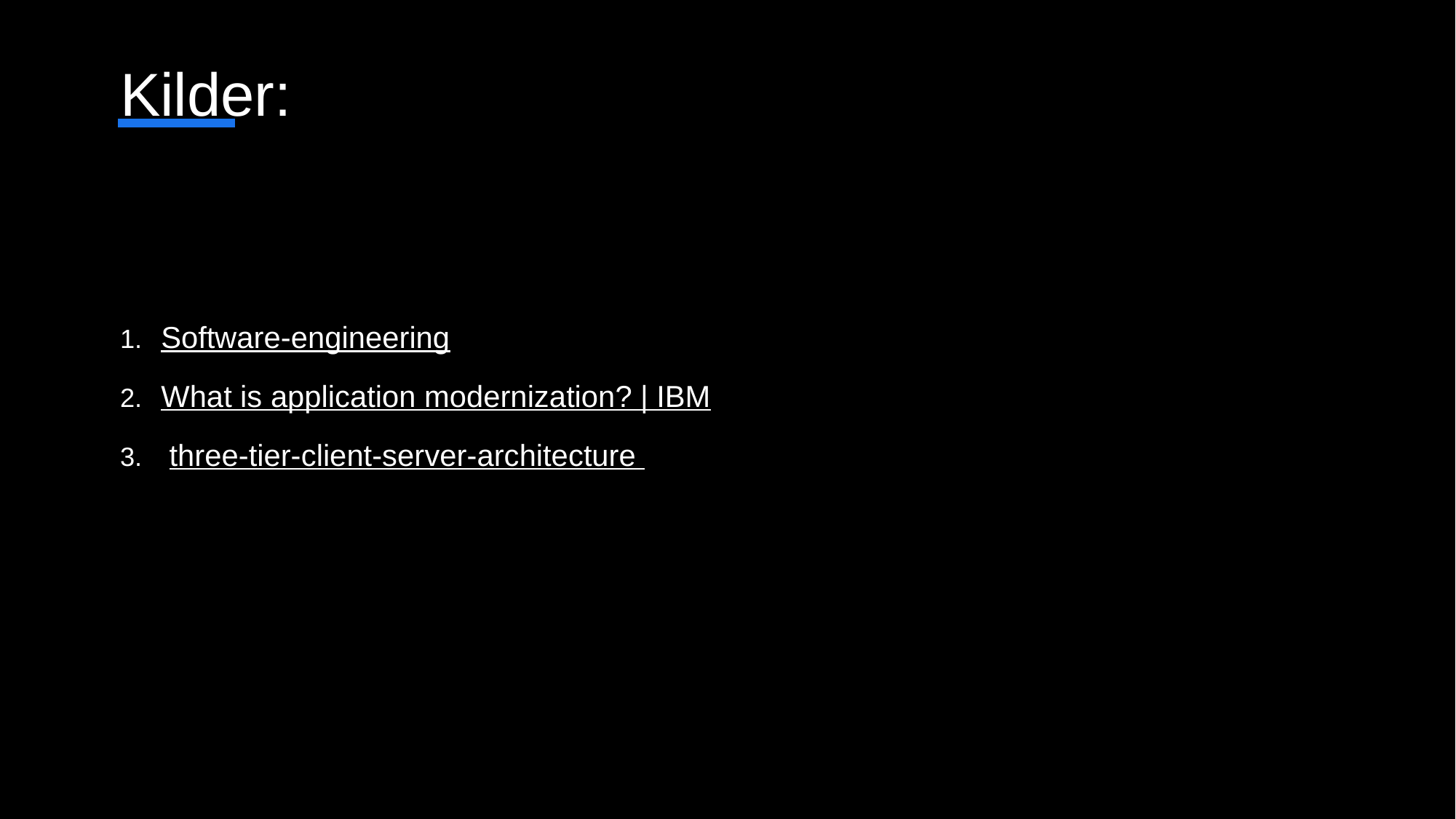

# Kilder:
Software-engineering
What is application modernization? | IBM
 three-tier-client-server-architecture